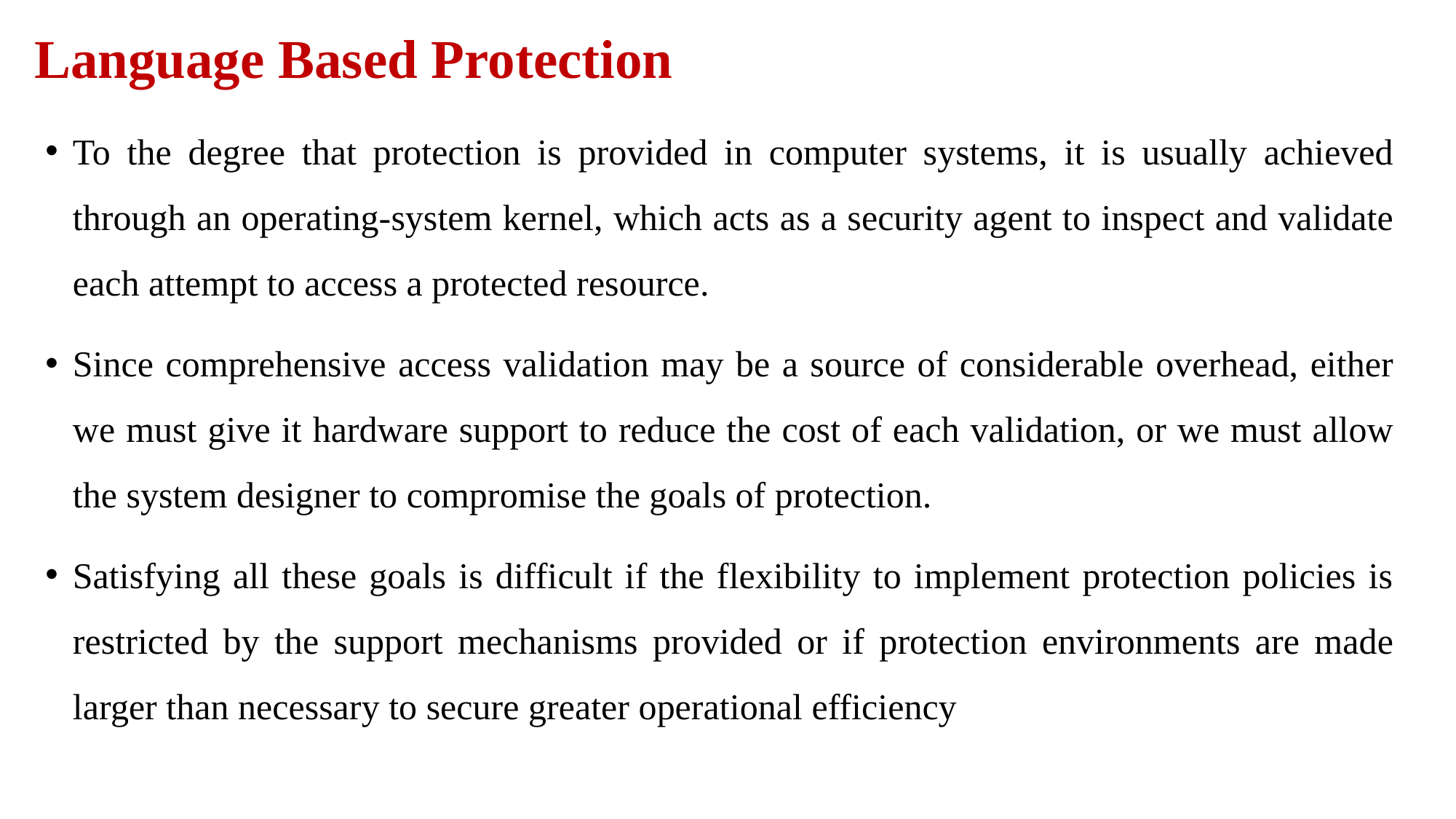

# Language Based Protection
To the degree that protection is provided in computer systems, it is usually achieved through an operating-system kernel, which acts as a security agent to inspect and validate each attempt to access a protected resource.
Since comprehensive access validation may be a source of considerable overhead, either we must give it hardware support to reduce the cost of each validation, or we must allow the system designer to compromise the goals of protection.
Satisfying all these goals is difficult if the flexibility to implement protection policies is restricted by the support mechanisms provided or if protection environments are made larger than necessary to secure greater operational efficiency